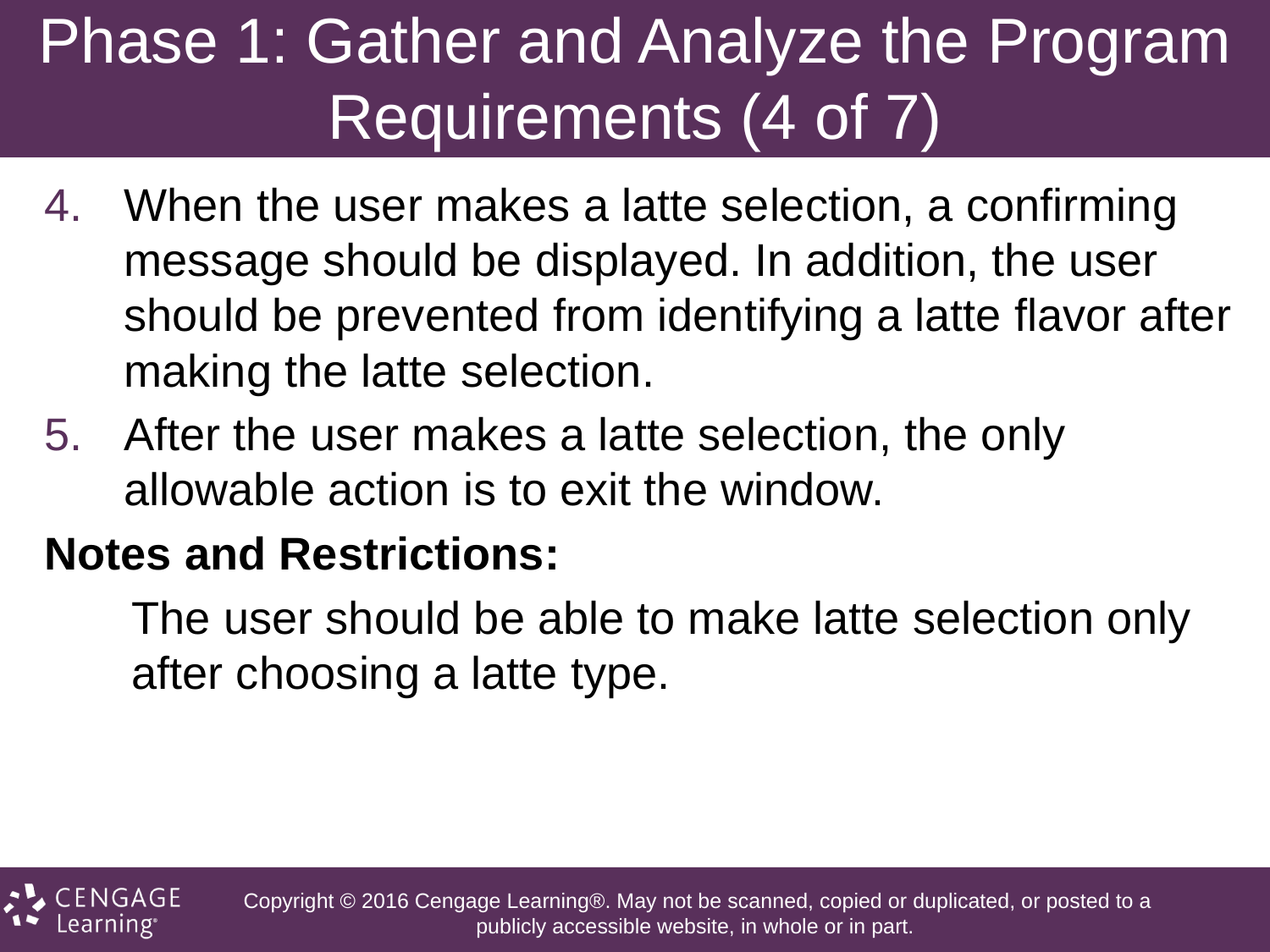

# Phase 1: Gather and Analyze the Program Requirements (4 of 7)
When the user makes a latte selection, a confirming message should be displayed. In addition, the user should be prevented from identifying a latte flavor after making the latte selection.
After the user makes a latte selection, the only allowable action is to exit the window.
Notes and Restrictions:
The user should be able to make latte selection only after choosing a latte type.